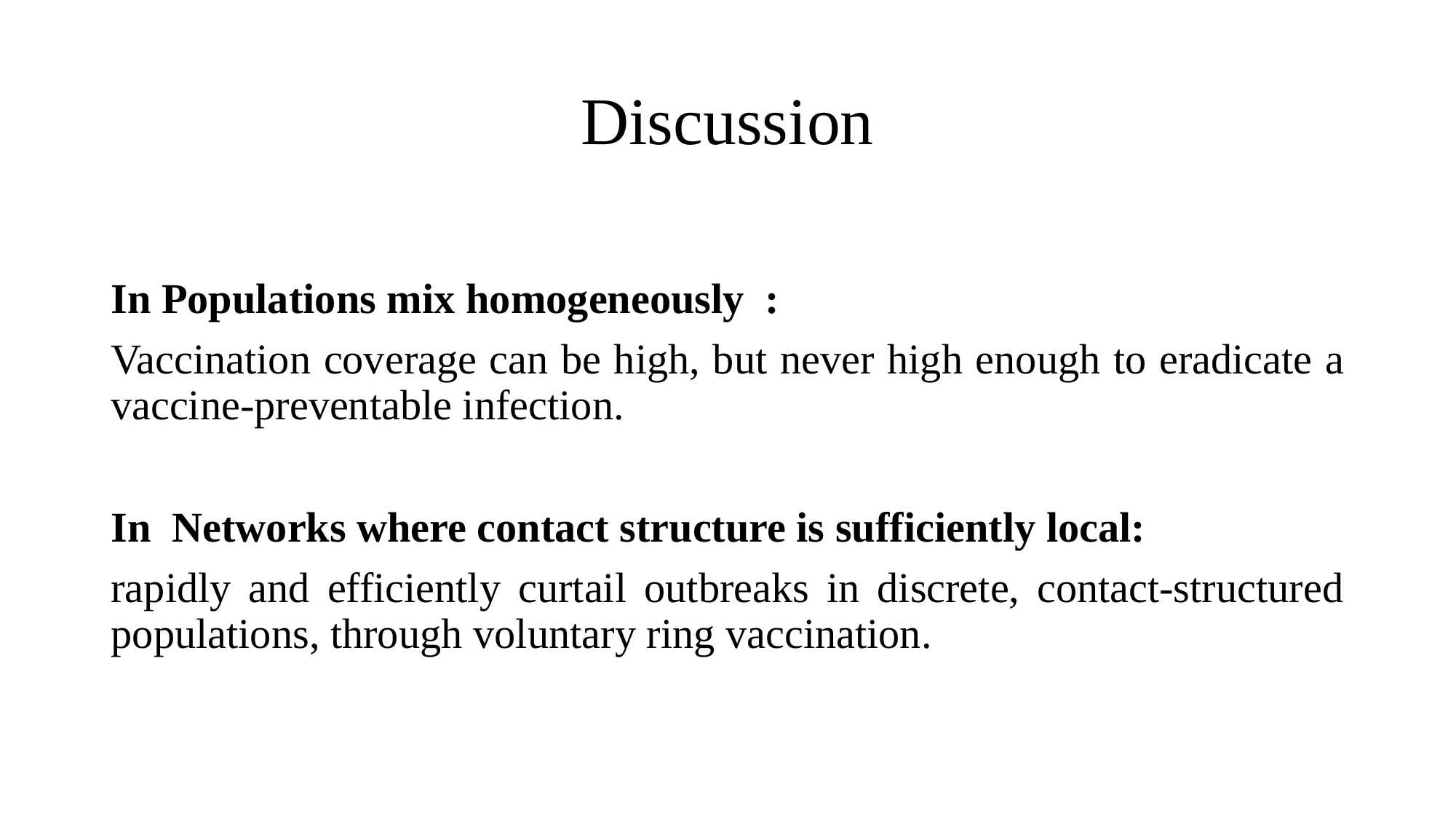

# Discussion
In Populations mix homogeneously  :
Vaccination coverage can be high, but never high enough to eradicate a vaccine-preventable infection.

In  Networks where contact structure is sufficiently local:
rapidly and efficiently curtail outbreaks in discrete, contact-structured populations, through voluntary ring vaccination.